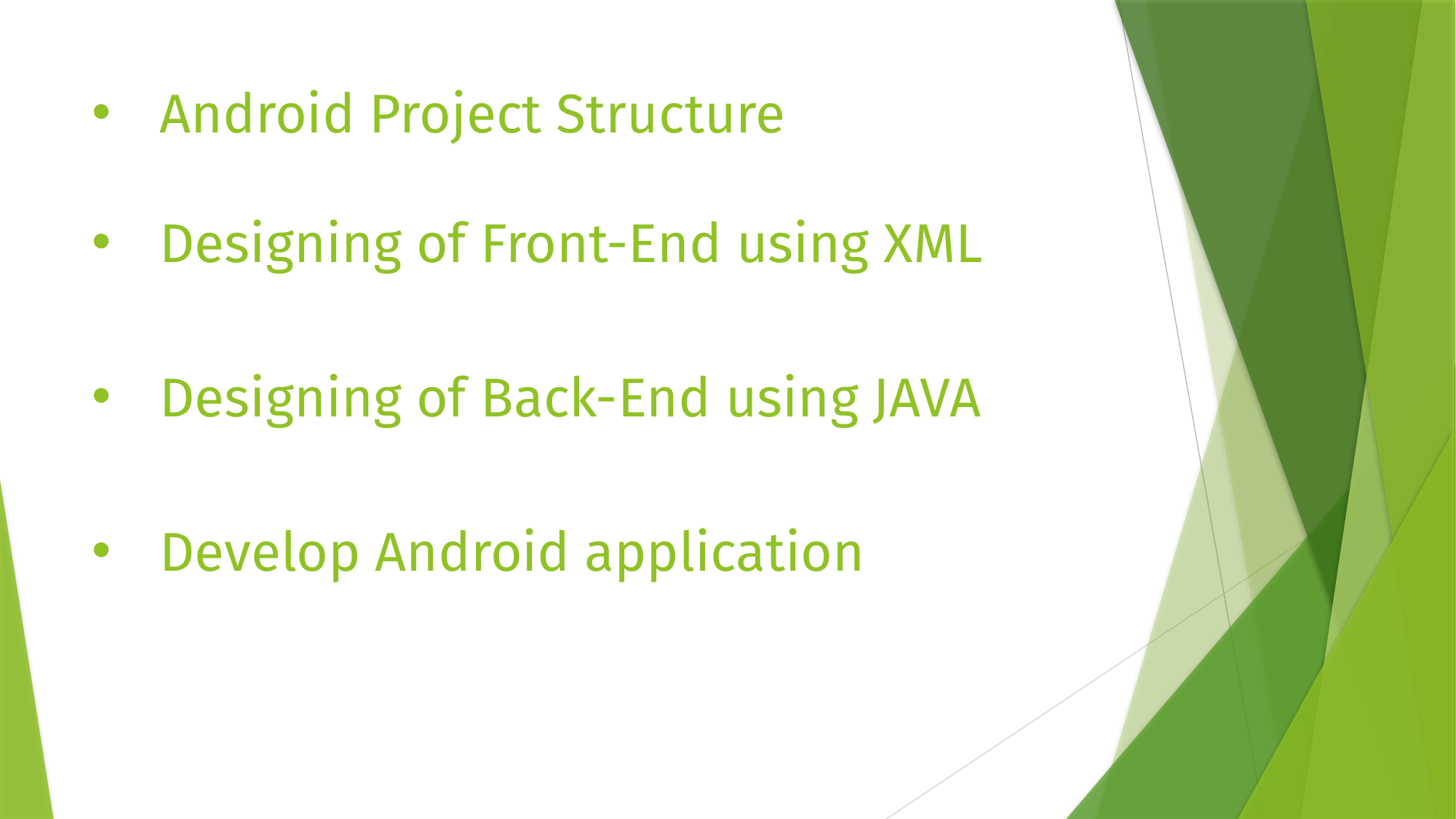

# Android Project Structure
Designing of Front-End using XML
Designing of Back-End using JAVA
Develop Android application